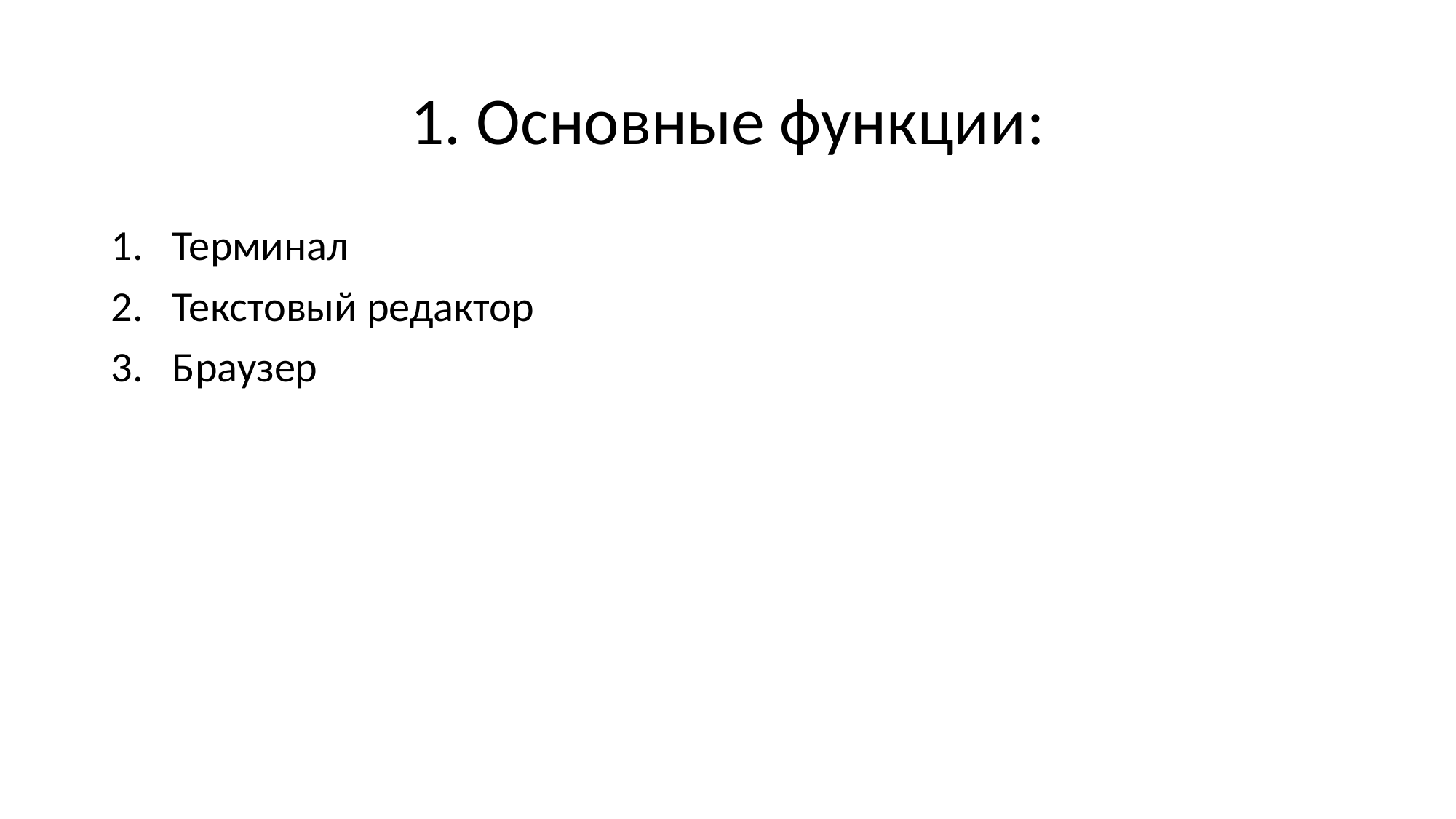

# 1. Основные функции:
Терминал
Текстовый редактор
Браузер